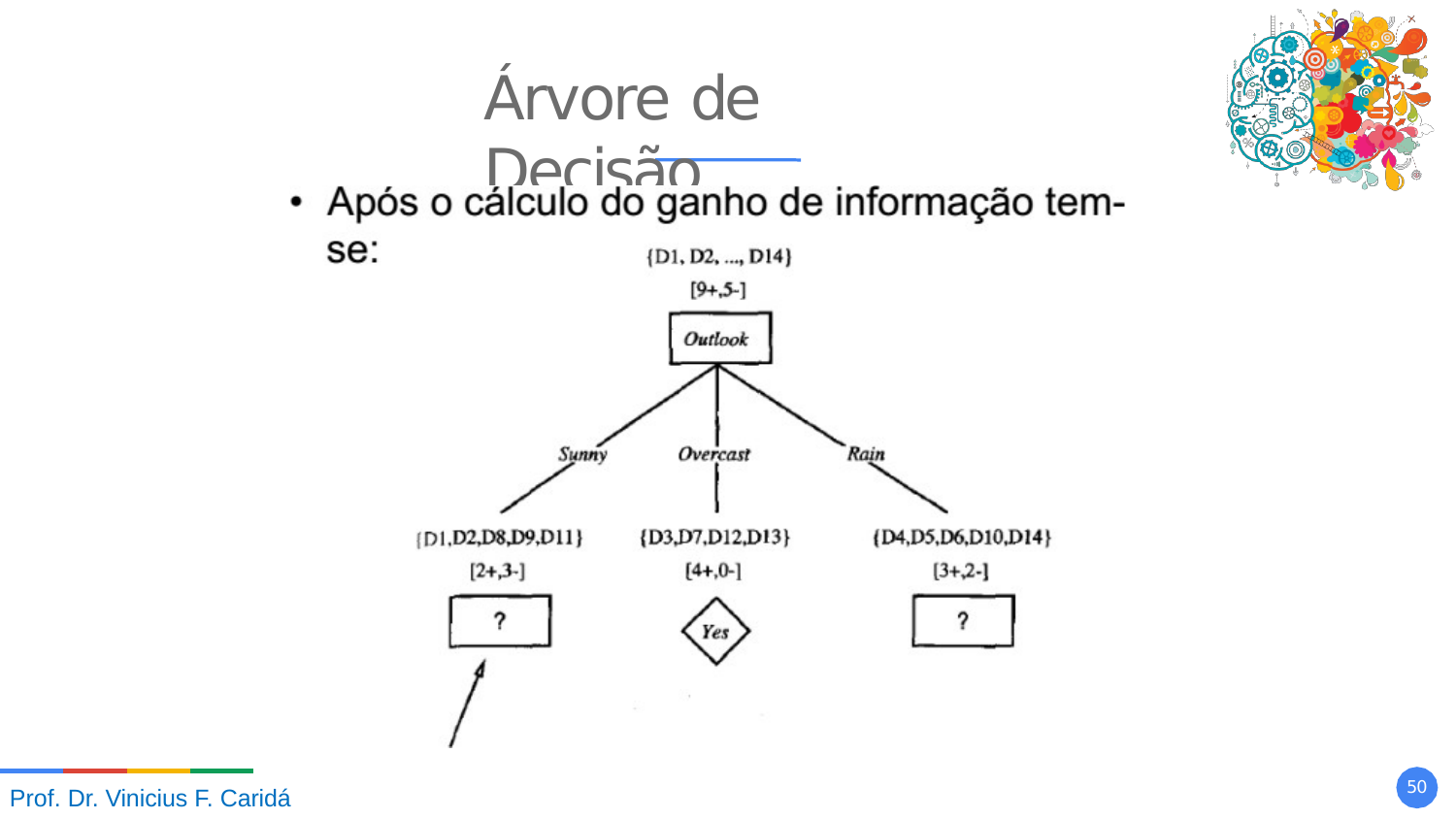

# Árvore de Decisão

50
Prof. Dr. Vinicius F. Caridá